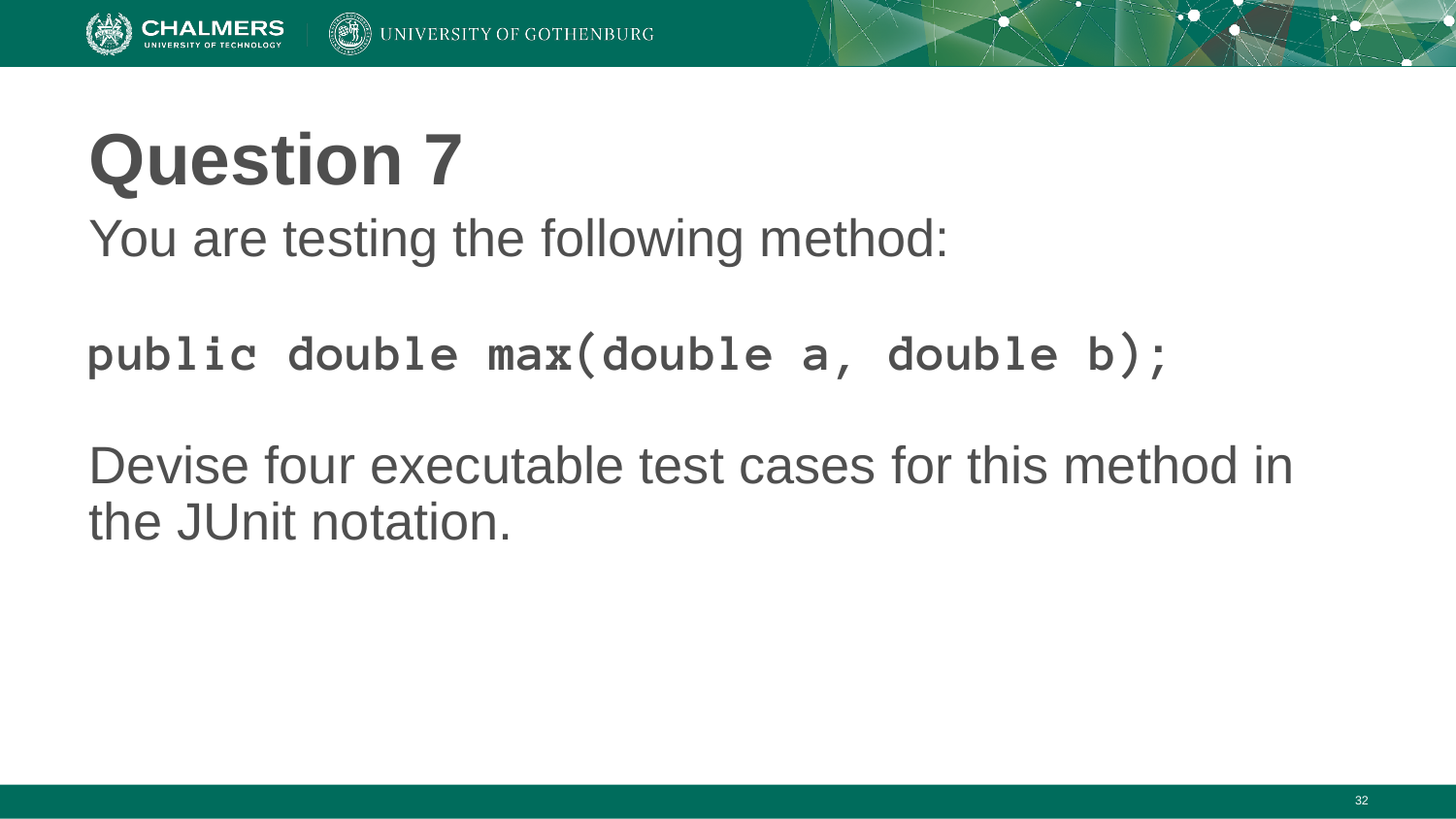

# Question 7
You are testing the following method:
public double max(double a, double b);
Devise four executable test cases for this method in the JUnit notation.
32